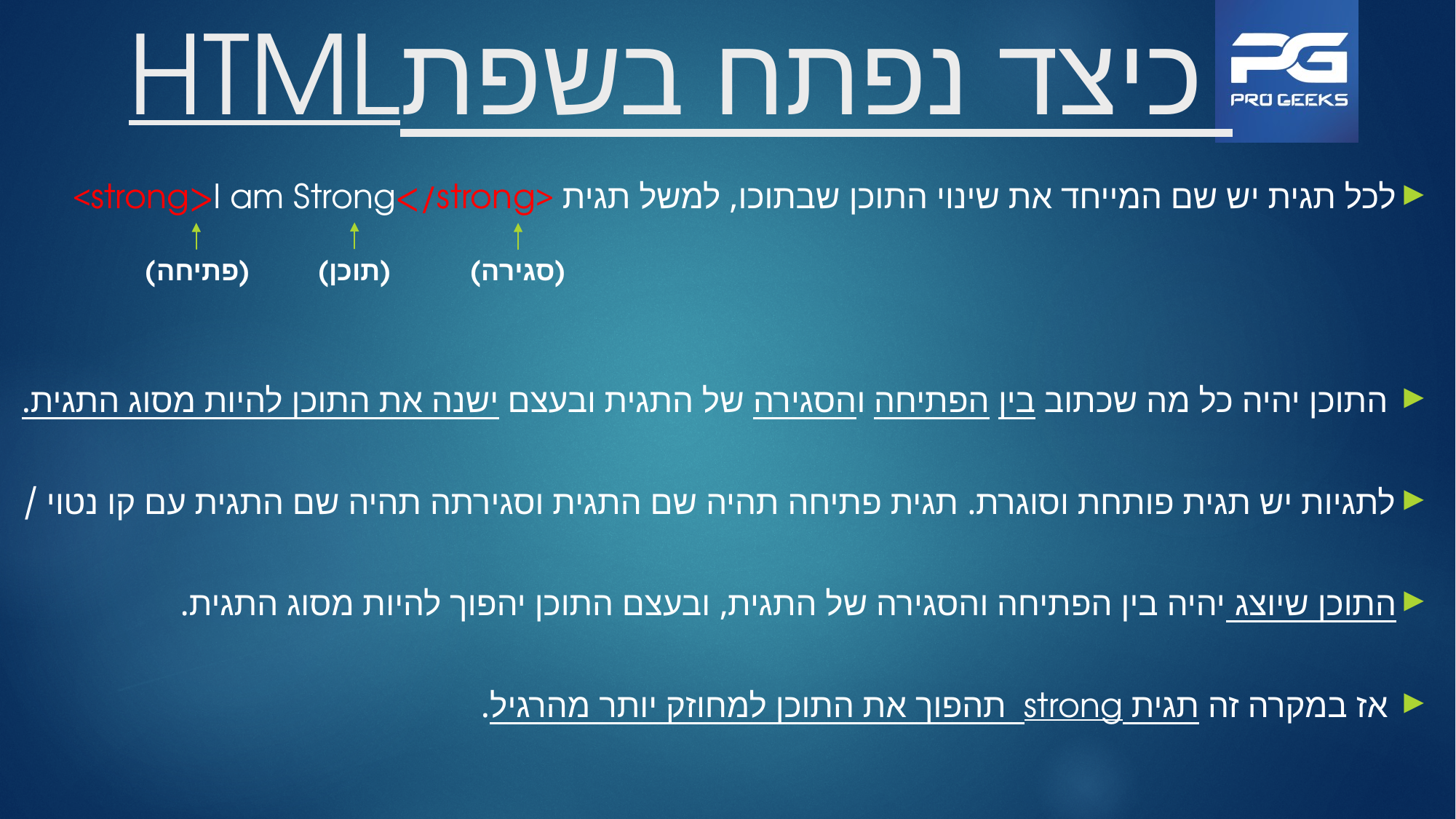

# HTMLכיצד נפתח בשפת
(פתיחה)
(תוכן)
(סגירה)

לכל תגית יש שם המייחד את שינוי התוכן שבתוכו, למשל תגית <strong>I am Strong</strong>

 התוכן יהיה כל מה שכתוב בין הפתיחה והסגירה של התגית ובעצם ישנה את התוכן להיות מסוג התגית.
לתגיות יש תגית פותחת וסוגרת. תגית פתיחה תהיה שם התגית וסגירתה תהיה שם התגית עם קו נטוי /
התוכן שיוצג יהיה בין הפתיחה והסגירה של התגית, ובעצם התוכן יהפוך להיות מסוג התגית.
 אז במקרה זה תגית strong  תהפוך את התוכן למחוזק יותר מהרגיל.